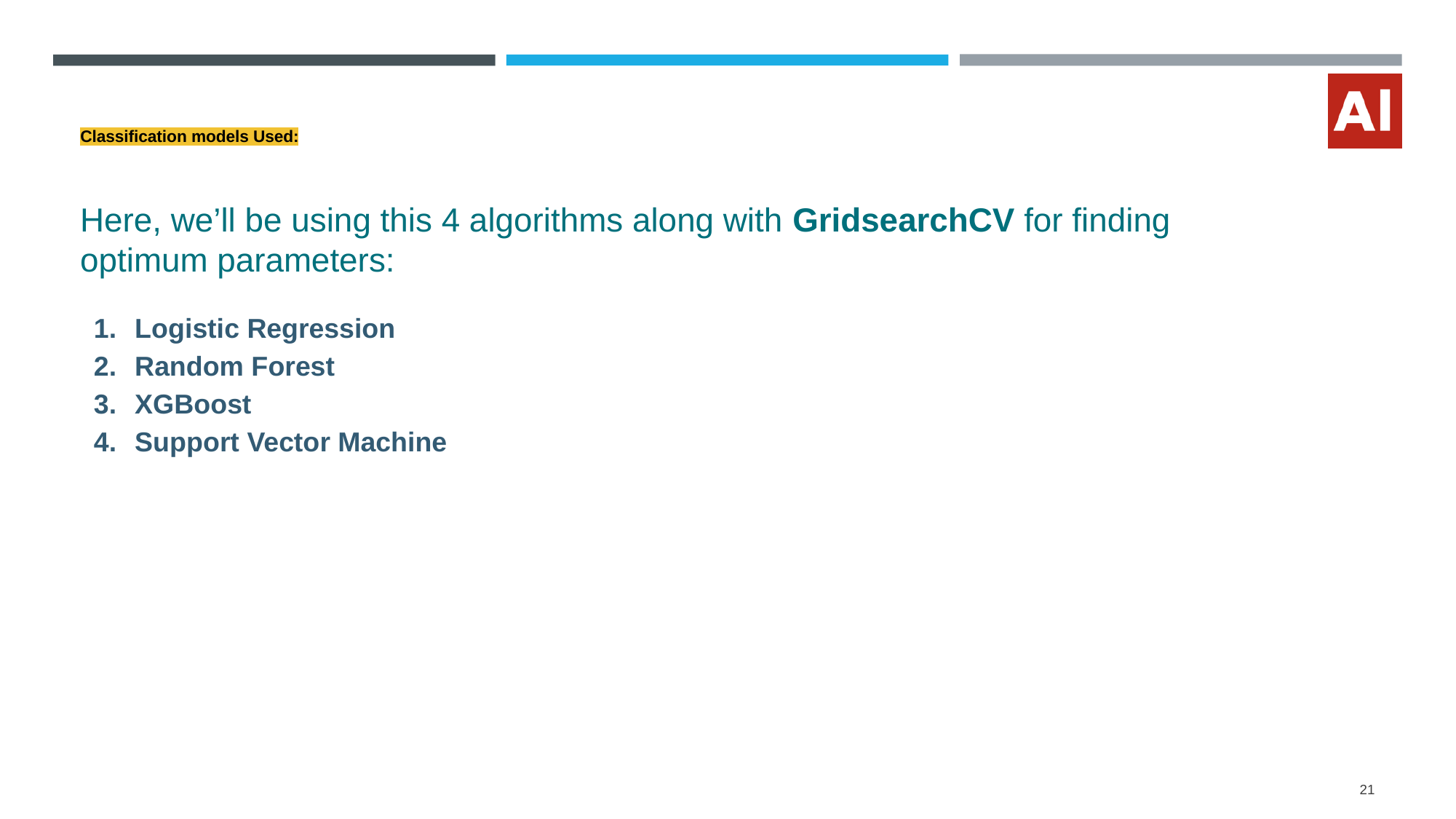

# Classification models Used:
Here, we’ll be using this 4 algorithms along with GridsearchCV for finding optimum parameters:

Logistic Regression
Random Forest
XGBoost
Support Vector Machine
21